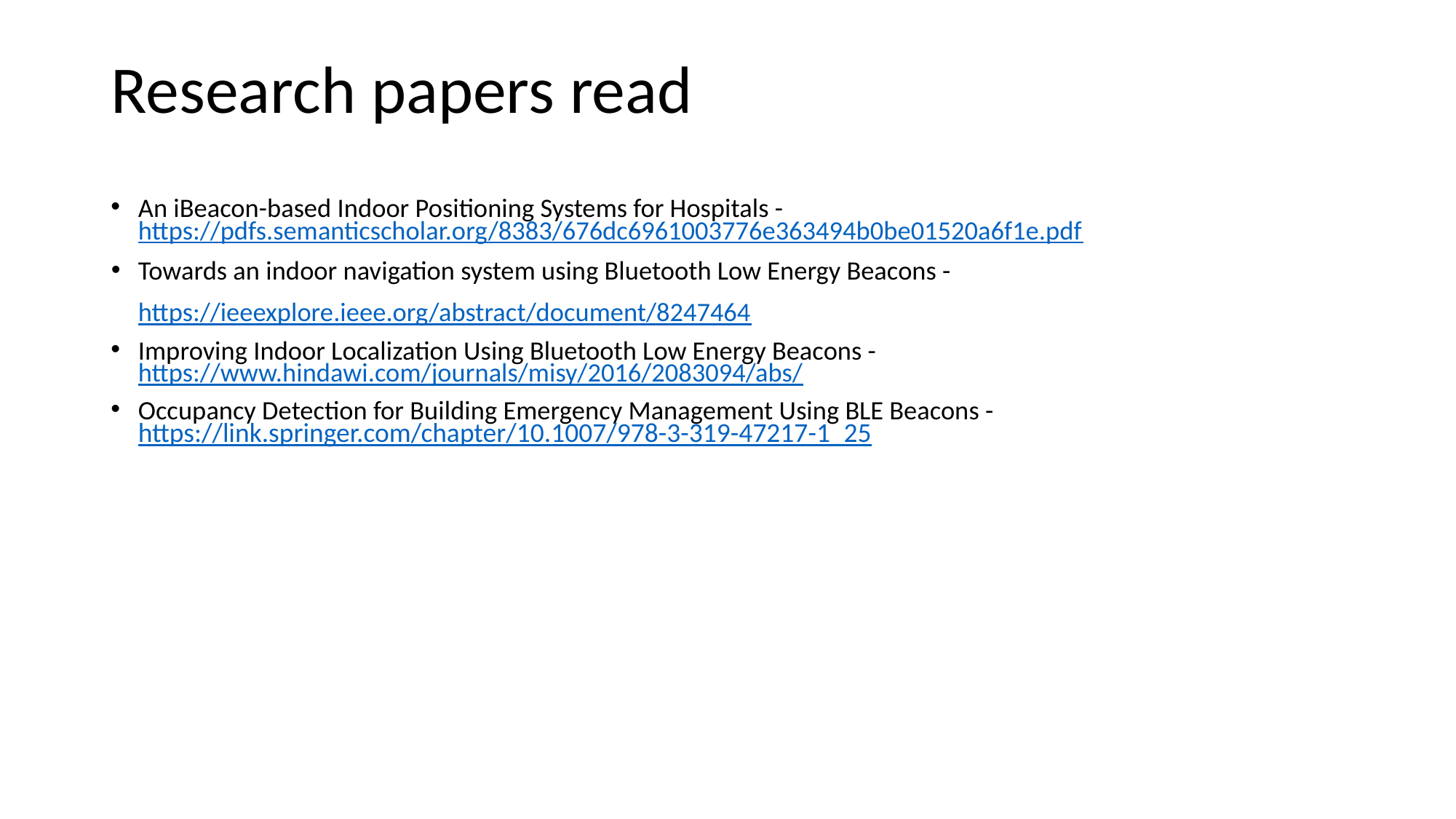

# Research papers read
An iBeacon-based Indoor Positioning Systems for Hospitals - https://pdfs.semanticscholar.org/8383/676dc6961003776e363494b0be01520a6f1e.pdf
Towards an indoor navigation system using Bluetooth Low Energy Beacons - https://ieeexplore.ieee.org/abstract/document/8247464
Improving Indoor Localization Using Bluetooth Low Energy Beacons - https://www.hindawi.com/journals/misy/2016/2083094/abs/
Occupancy Detection for Building Emergency Management Using BLE Beacons - https://link.springer.com/chapter/10.1007/978-3-319-47217-1_25